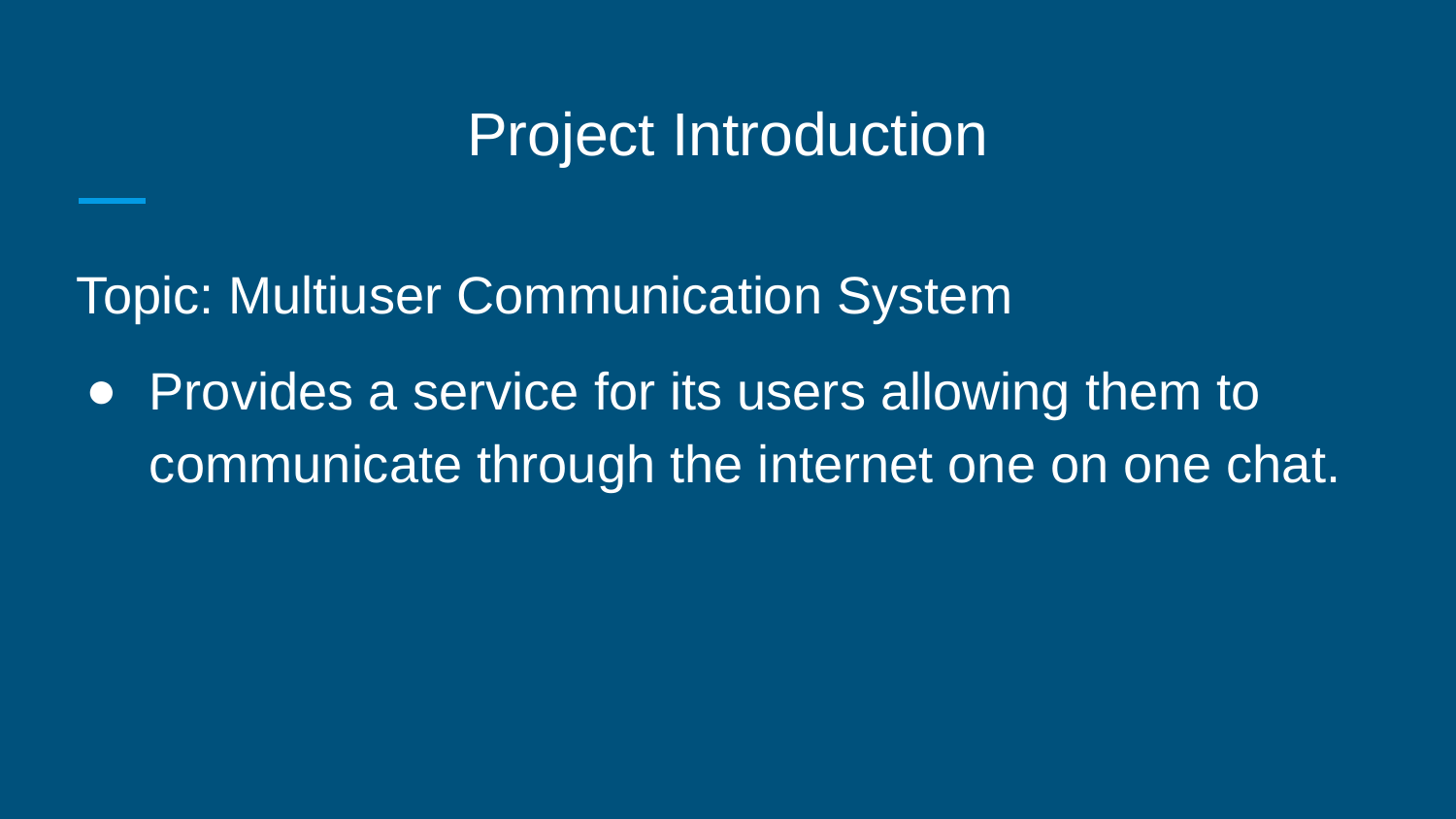

# Project Introduction
Topic: Multiuser Communication System
Provides a service for its users allowing them to communicate through the internet one on one chat.